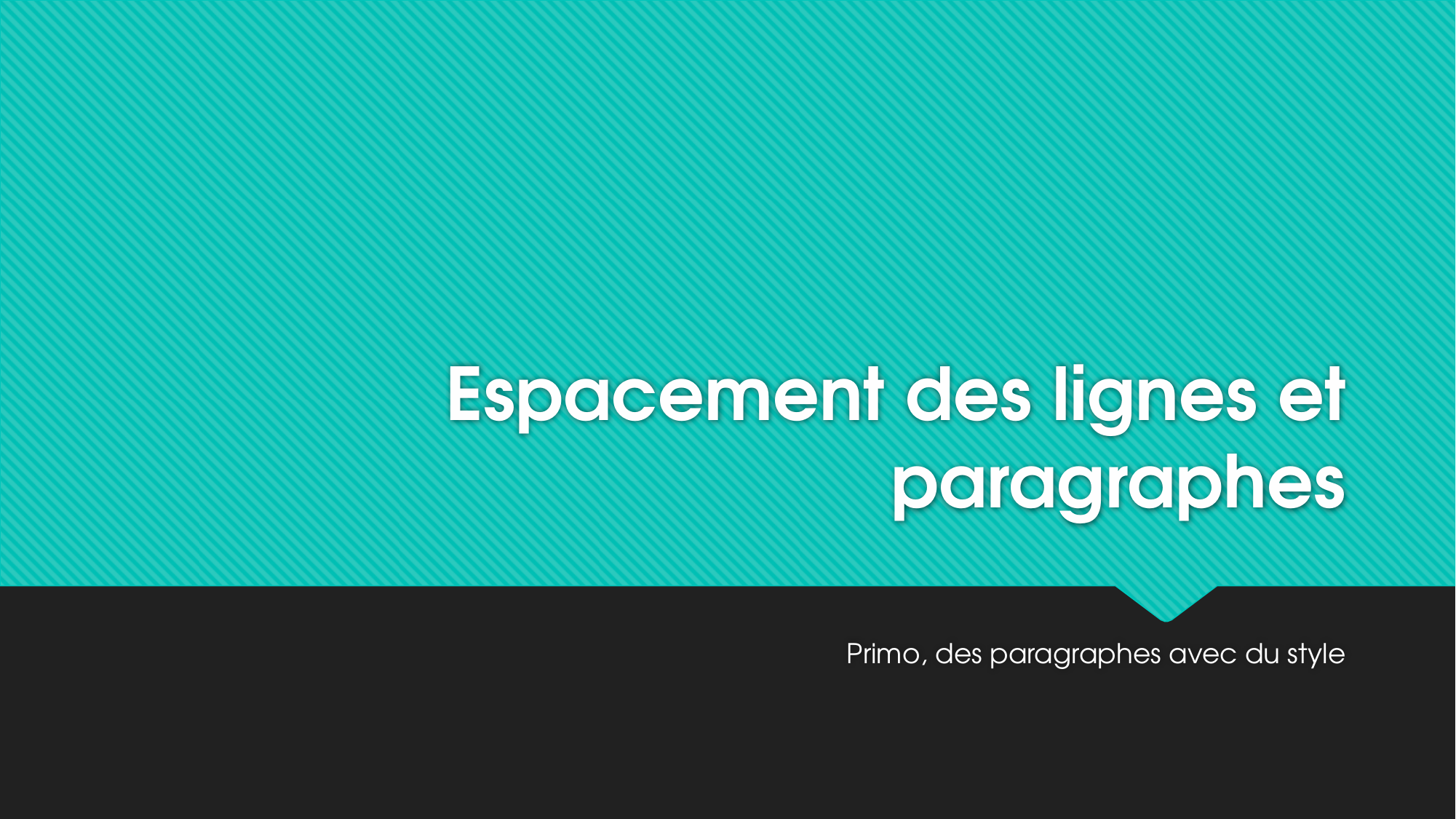

# Espacement des lignes et paragraphes
Primo, des paragraphes avec du style